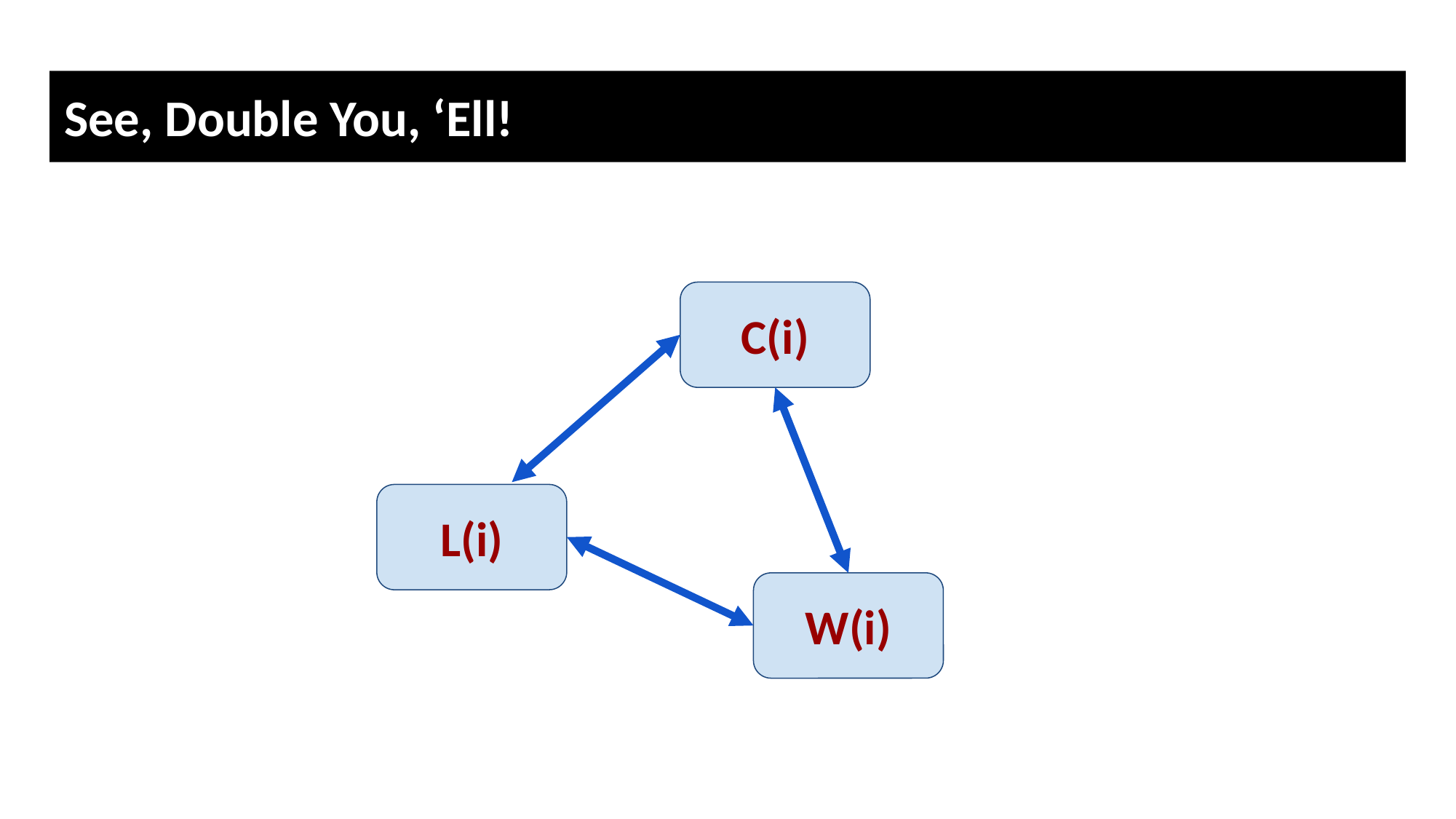

# See, Double You, ‘Ell!
C(i)
L(i)
W(i)